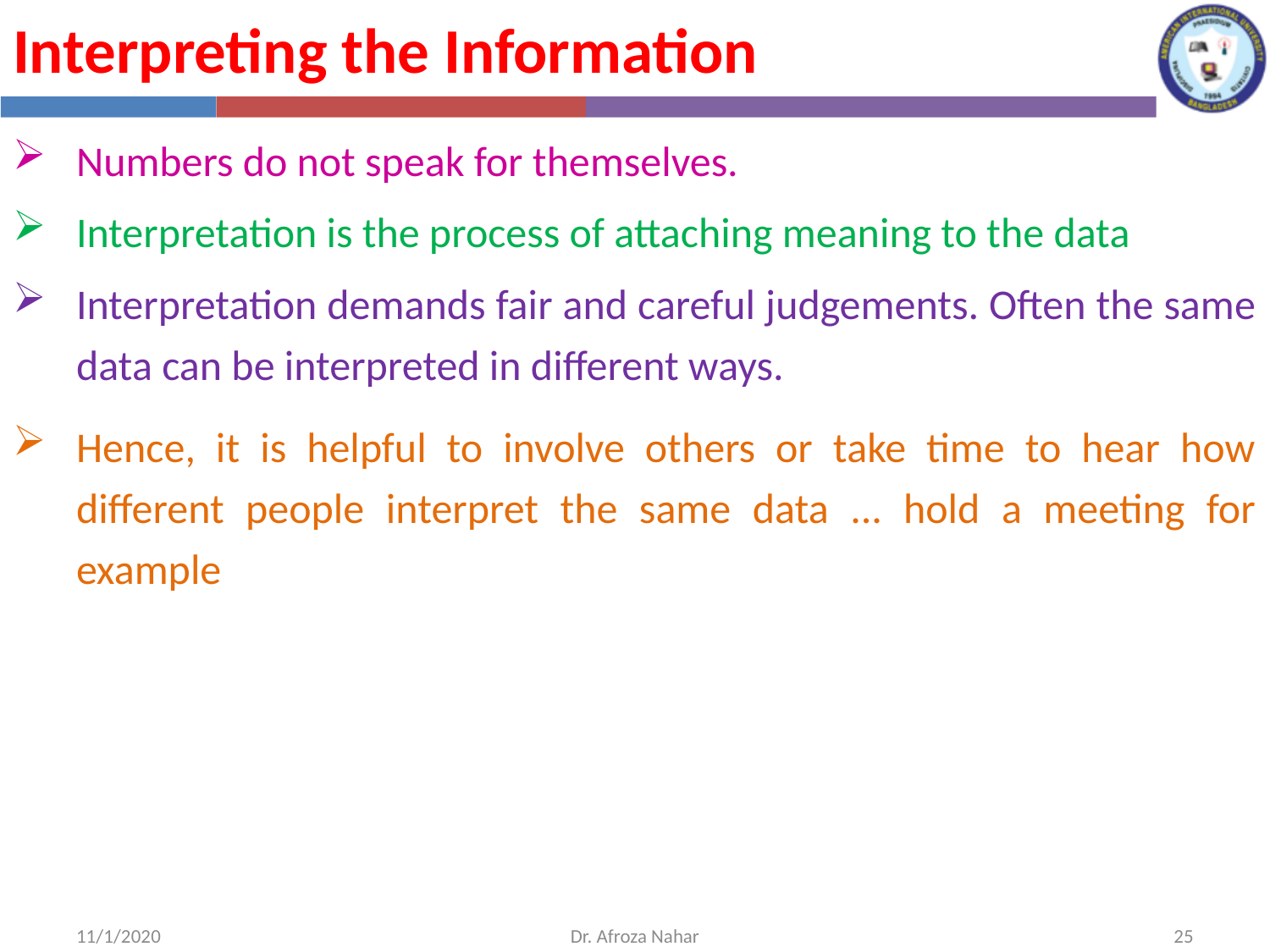

Interpreting the Information
Numbers do not speak for themselves.
Interpretation is the process of attaching meaning to the data
Interpretation demands fair and careful judgements. Often the same data can be interpreted in different ways.
Hence, it is helpful to involve others or take time to hear how different people interpret the same data ... hold a meeting for example

11/1/2020
Dr. Afroza Nahar
25